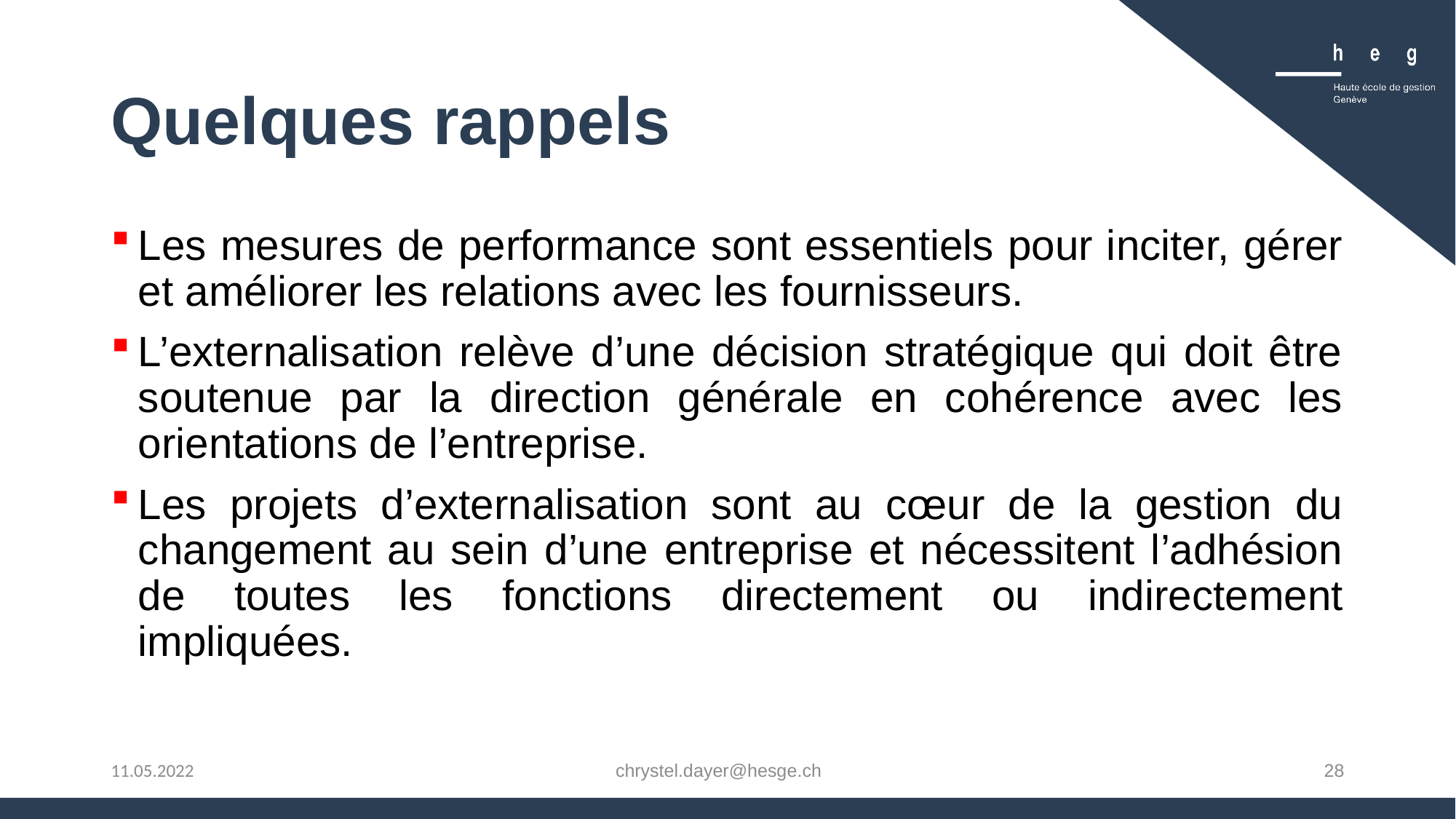

# Quelques rappels
Les mesures de performance sont essentiels pour inciter, gérer et améliorer les relations avec les fournisseurs.
L’externalisation relève d’une décision stratégique qui doit être soutenue par la direction générale en cohérence avec les orientations de l’entreprise.
Les projets d’externalisation sont au cœur de la gestion du changement au sein d’une entreprise et nécessitent l’adhésion de toutes les fonctions directement ou indirectement impliquées.

chrystel.dayer@hesge.ch
28